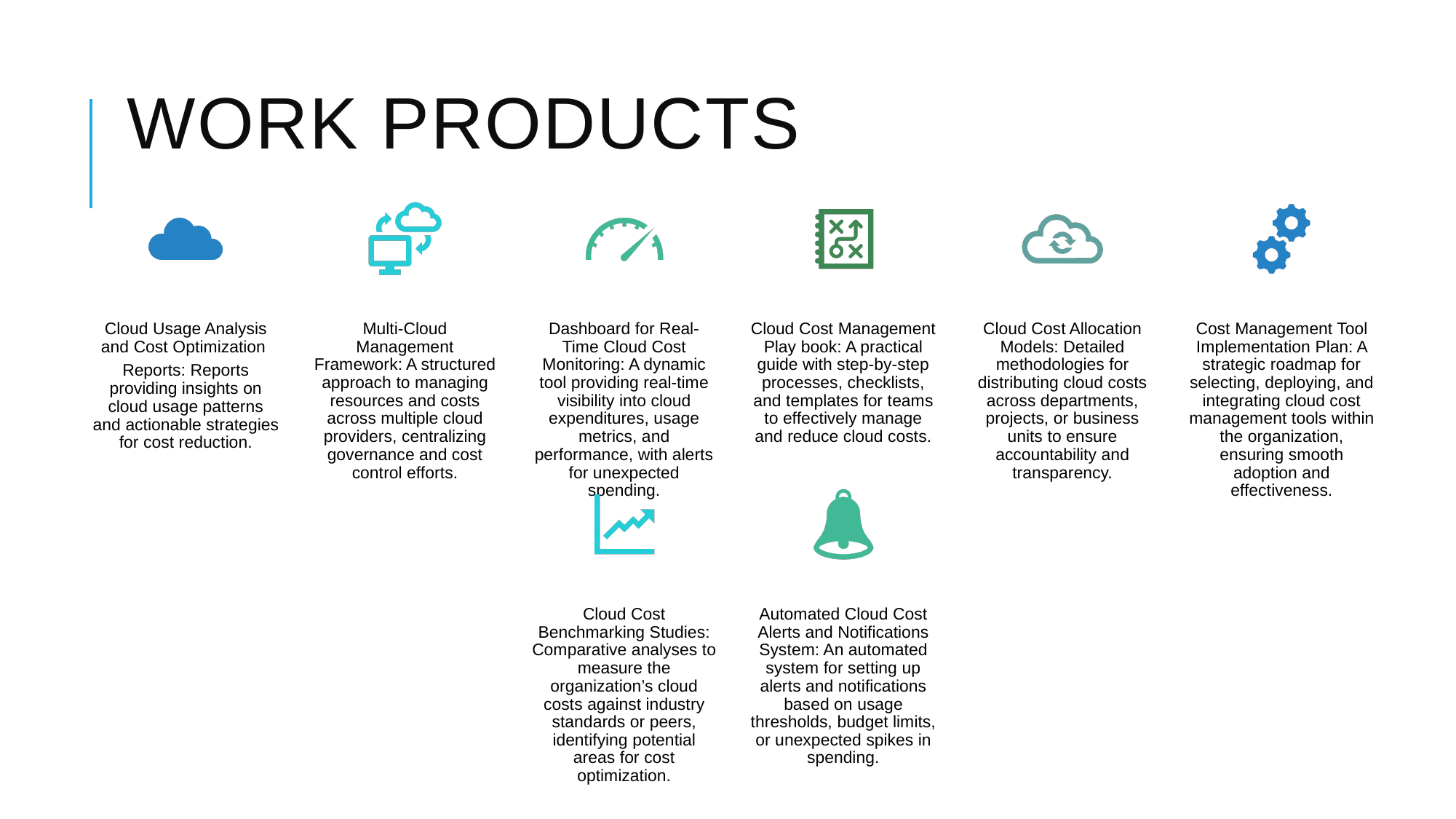

# Work Products
Cloud Usage Analysis and Cost Optimization
Reports: Reports providing insights on cloud usage patterns and actionable strategies for cost reduction.
Multi-Cloud Management Framework: A structured approach to managing resources and costs across multiple cloud providers, centralizing governance and cost control efforts.
Dashboard for Real-Time Cloud Cost Monitoring: A dynamic tool providing real-time visibility into cloud expenditures, usage metrics, and performance, with alerts for unexpected spending.
Cloud Cost Management Play book: A practical guide with step-by-step processes, checklists, and templates for teams to effectively manage and reduce cloud costs.
Cloud Cost Allocation Models: Detailed methodologies for distributing cloud costs across departments, projects, or business units to ensure accountability and transparency.
Cost Management Tool Implementation Plan: A strategic roadmap for selecting, deploying, and integrating cloud cost management tools within the organization, ensuring smooth adoption and effectiveness.
Cloud Cost Benchmarking Studies: Comparative analyses to measure the organization’s cloud costs against industry standards or peers, identifying potential areas for cost optimization.
Automated Cloud Cost Alerts and Notifications System: An automated system for setting up alerts and notifications based on usage thresholds, budget limits, or unexpected spikes in spending.